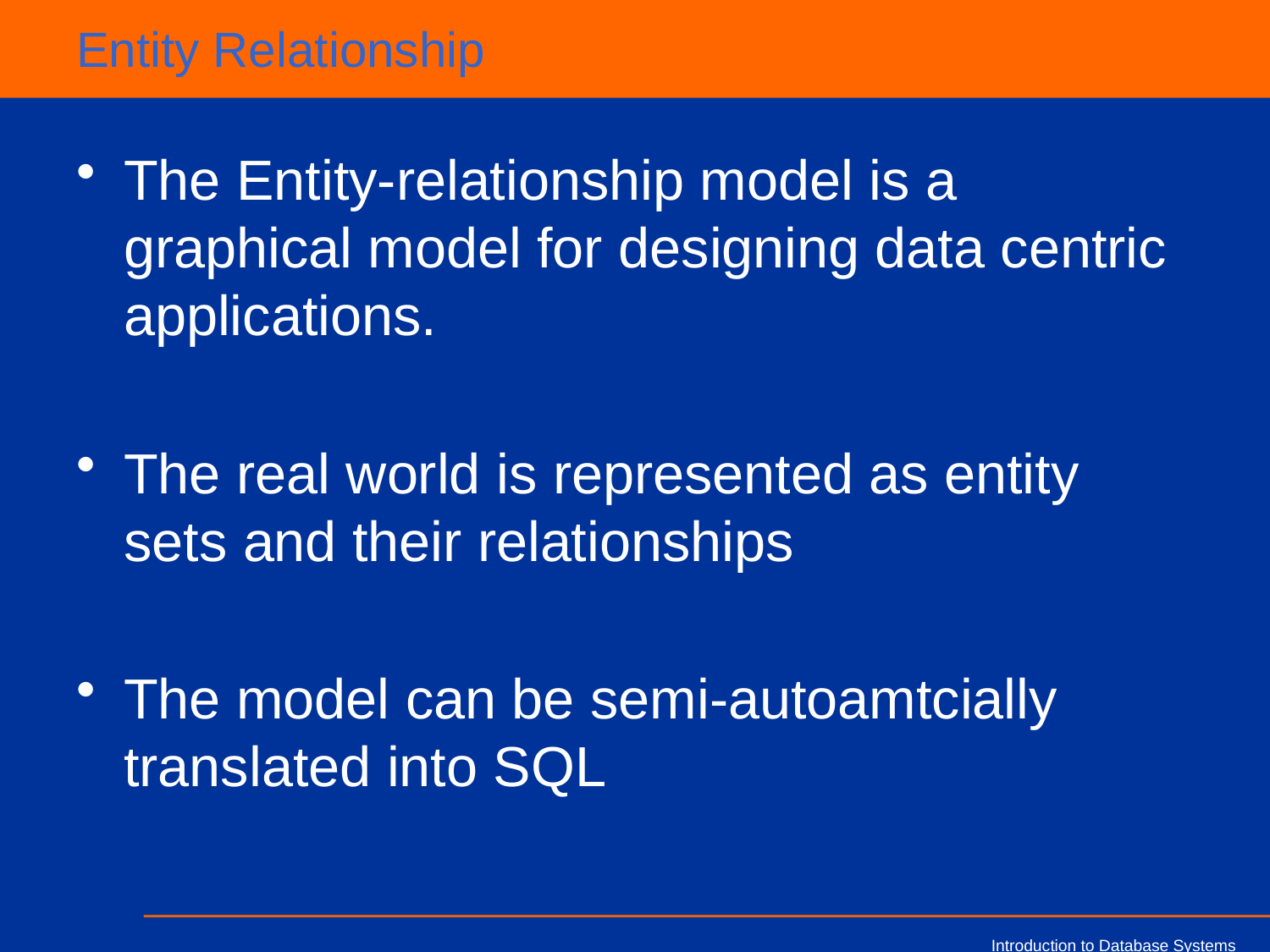

# Entity Relationship
The Entity-relationship model is a graphical model for designing data centric applications.

The real world is represented as entity sets and their relationships

The model can be semi-autoamtcially translated into SQL
Introduction to Database Systems